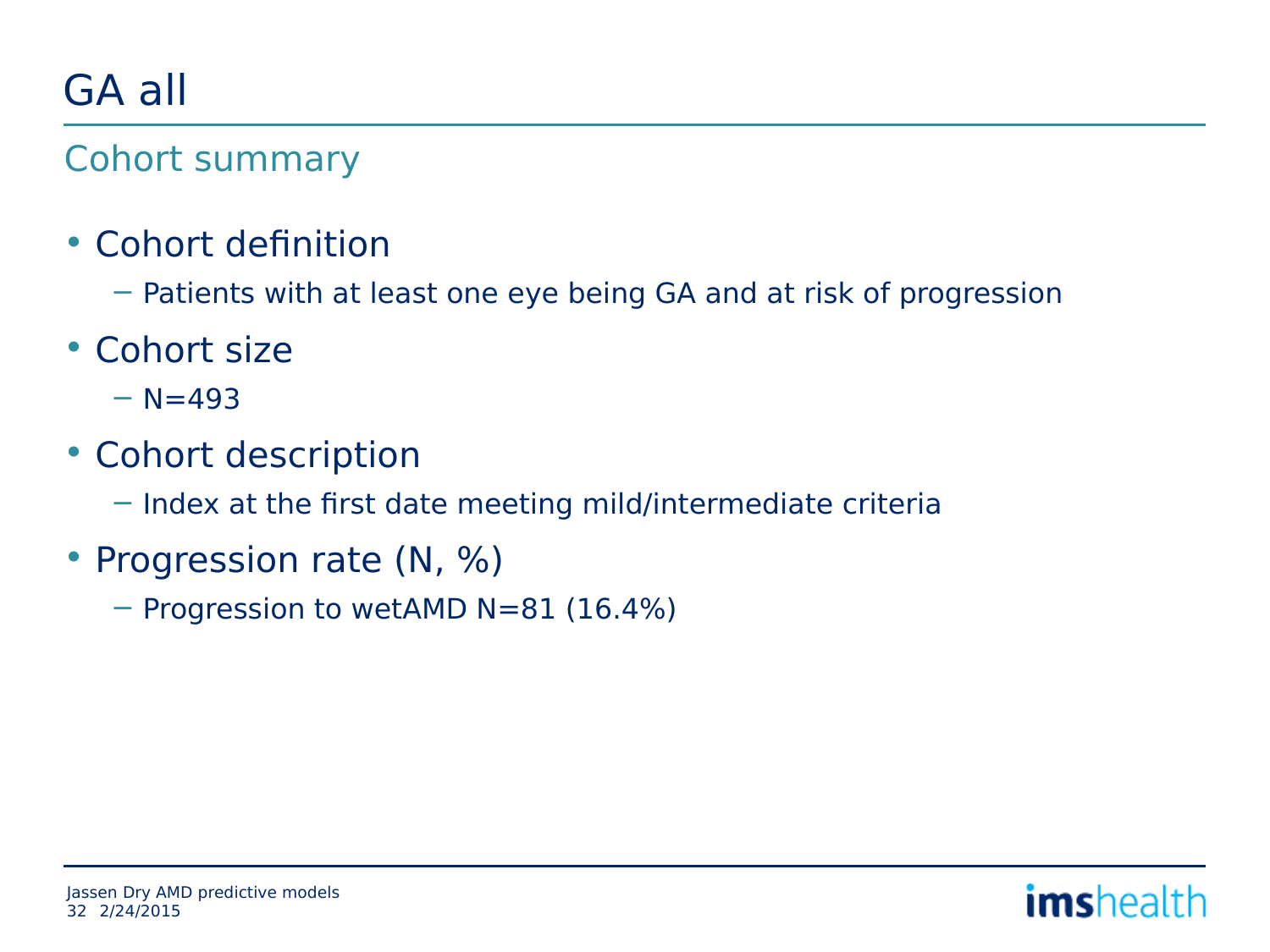

# GA all
Cohort summary
Cohort definition
Patients with at least one eye being GA and at risk of progression
Cohort size
N=493
Cohort description
Index at the first date meeting mild/intermediate criteria
Progression rate (N, %)
Progression to wetAMD N=81 (16.4%)

Jassen Dry AMD predictive models
2/24/2015
32